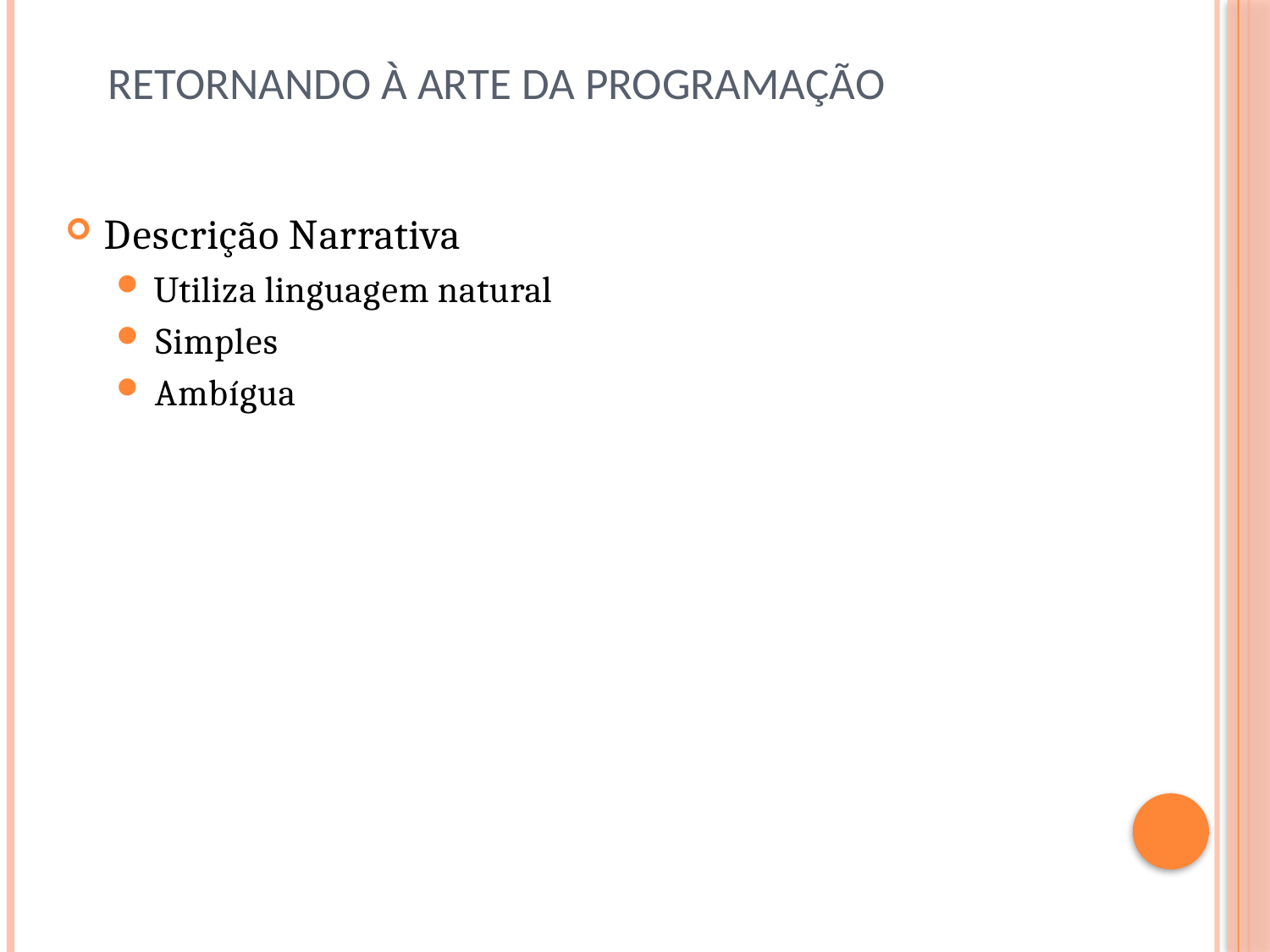

# Retornando à arte da programação
Descrição Narrativa
Utiliza linguagem natural
Simples
Ambígua